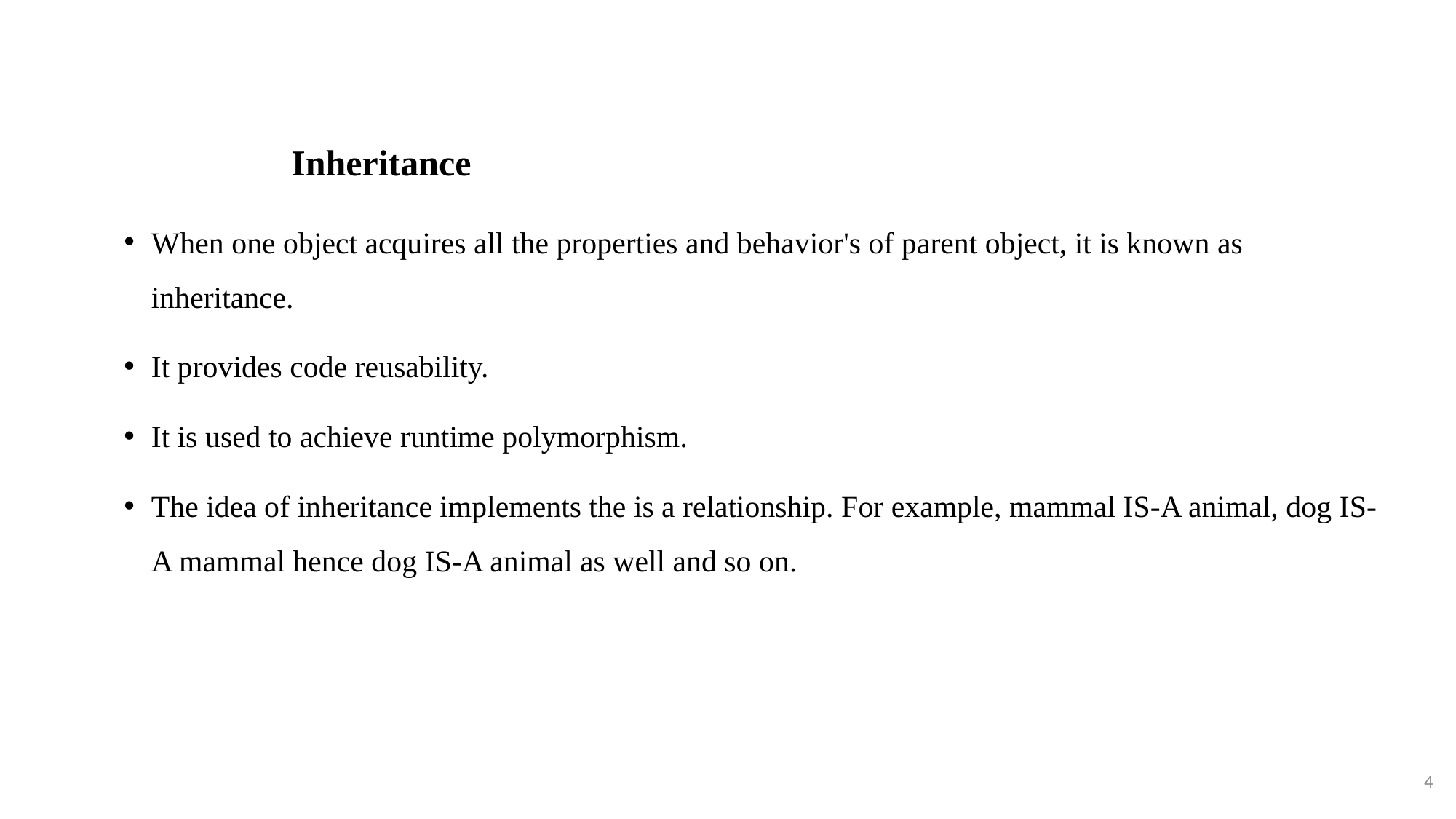

Inheritance
When one object acquires all the properties and behavior's of parent object, it is known as inheritance.
It provides code reusability.
It is used to achieve runtime polymorphism.
The idea of inheritance implements the is a relationship. For example, mammal IS-A animal, dog IS-A mammal hence dog IS-A animal as well and so on.
4